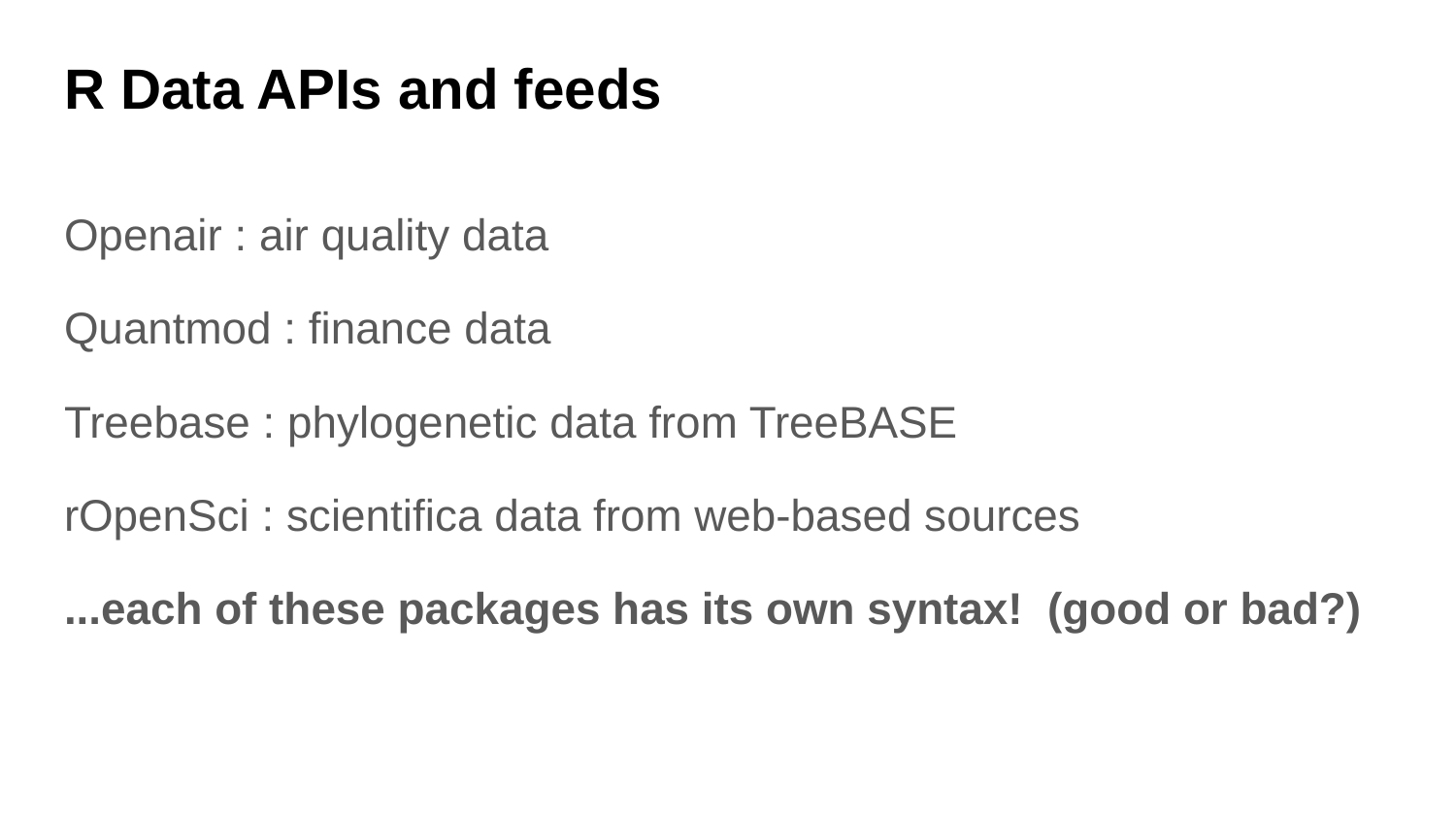

# R Data APIs and feeds
Openair : air quality data
Quantmod : finance data
Treebase : phylogenetic data from TreeBASE
rOpenSci : scientifica data from web-based sources
...each of these packages has its own syntax!  (good or bad?)